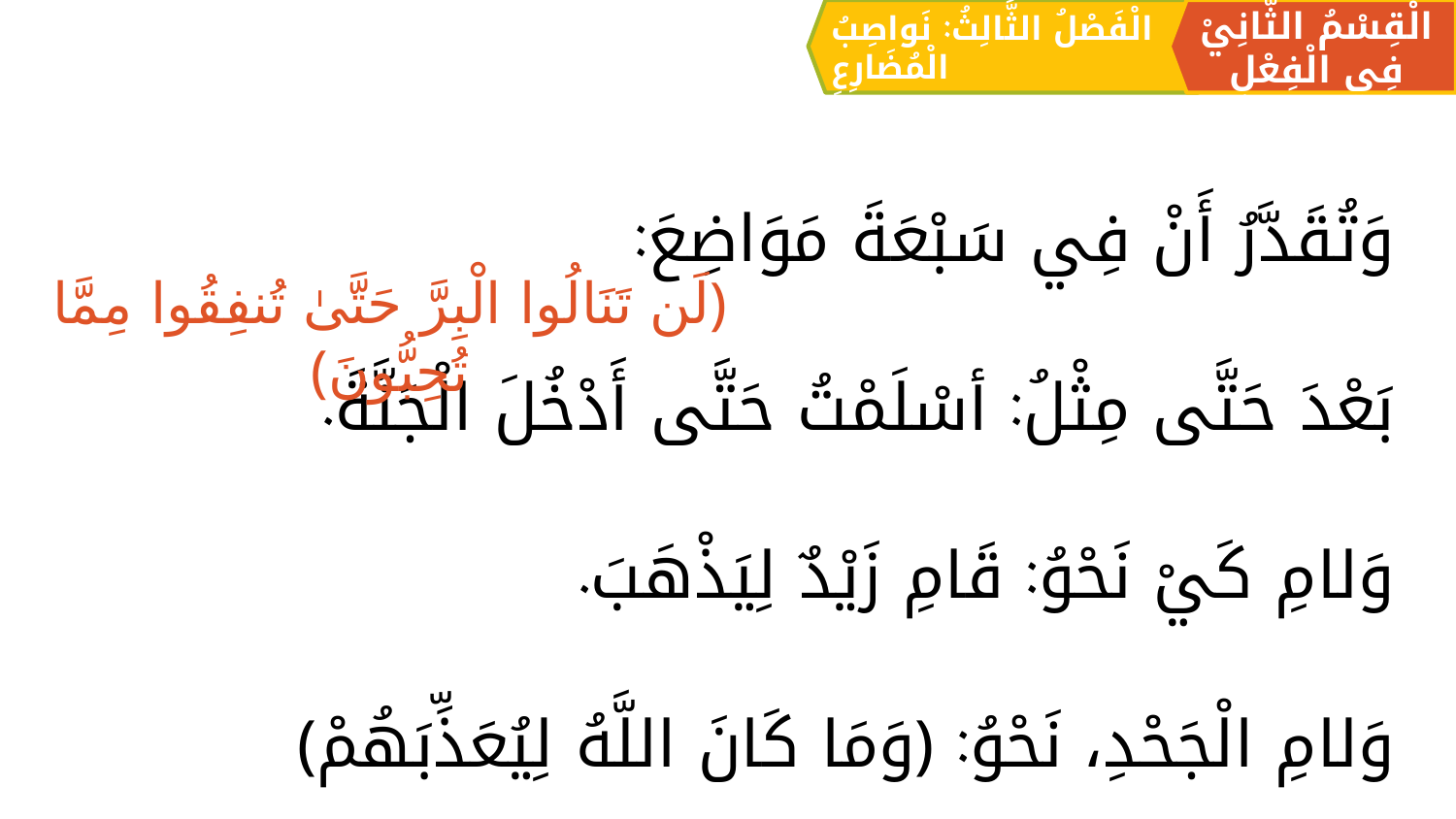

الْقِسْمُ الثَّانِيْ فِي الْفِعْلِ
الْفَصْلُ الثَّالِثُ: نَواصِبُ الْمُضَارِعِ
وَتُقَدَّرُ أَنْ فِي سَبْعَةَ مَوَاضِعَ:
بَعْدَ حَتَّى مِثْلُ: أسْلَمْتُ حَتَّى أَدْخُلَ الْجَنَّةَ.
وَلامِ كَيْ نَحْوُ: قَامِ زَيْدٌ لِيَذْهَبَ.
وَلامِ الْجَحْدِ، نَحْوُ: ﴿وَمَا كَانَ اللَّهُ لِيُعَذِّبَهُمْ﴾
﴿لَن تَنَالُوا الْبِرَّ حَتَّىٰ تُنفِقُوا مِمَّا تُحِبُّونَ﴾